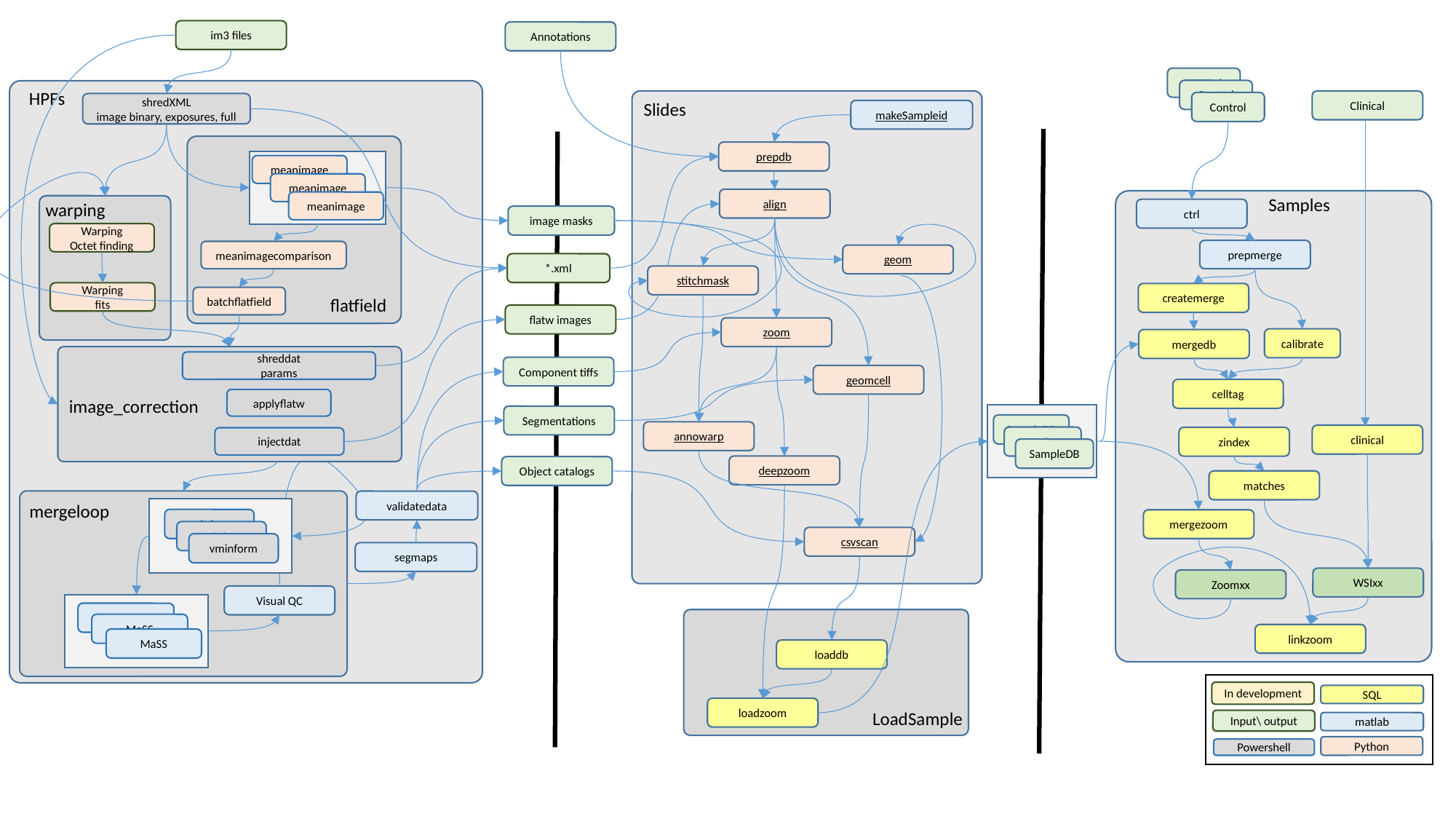

im3 files
Annotations
Control
Control

HPFs
Clinical

Slides
Control
shredXML
image binary, exposures, full
makeSampleid

prepdb

meanimage
meanimage
meanimage
Samples

ctrl
prepmerge
createmerge
calibrate
mergedb
celltag
clinical
zindex
matches
mergezoom
WSIxx
Zoomxx
linkzoom
align
warping

image masks
Warping
Octet finding
meanimagecomparison
geom
*.xml
stitchmask
Warping
fits
batchflatfield
flatfield
flatw images
zoom

shreddat
params
image_correction
applyflatw
injectdat
Component tiffs
geomcell

SampleDB
SampleDB
SampleDB
Segmentations
annowarp
deepzoom
Object catalogs

A
vminform
vminform
vminform
Visual QC

MaSS
MaSS
MaSS
validatedata
mergeloop
csvscan
segmaps

loaddb
loadzoom
LoadSample

In development
SQL
Input\ output
matlab
Python
Powershell